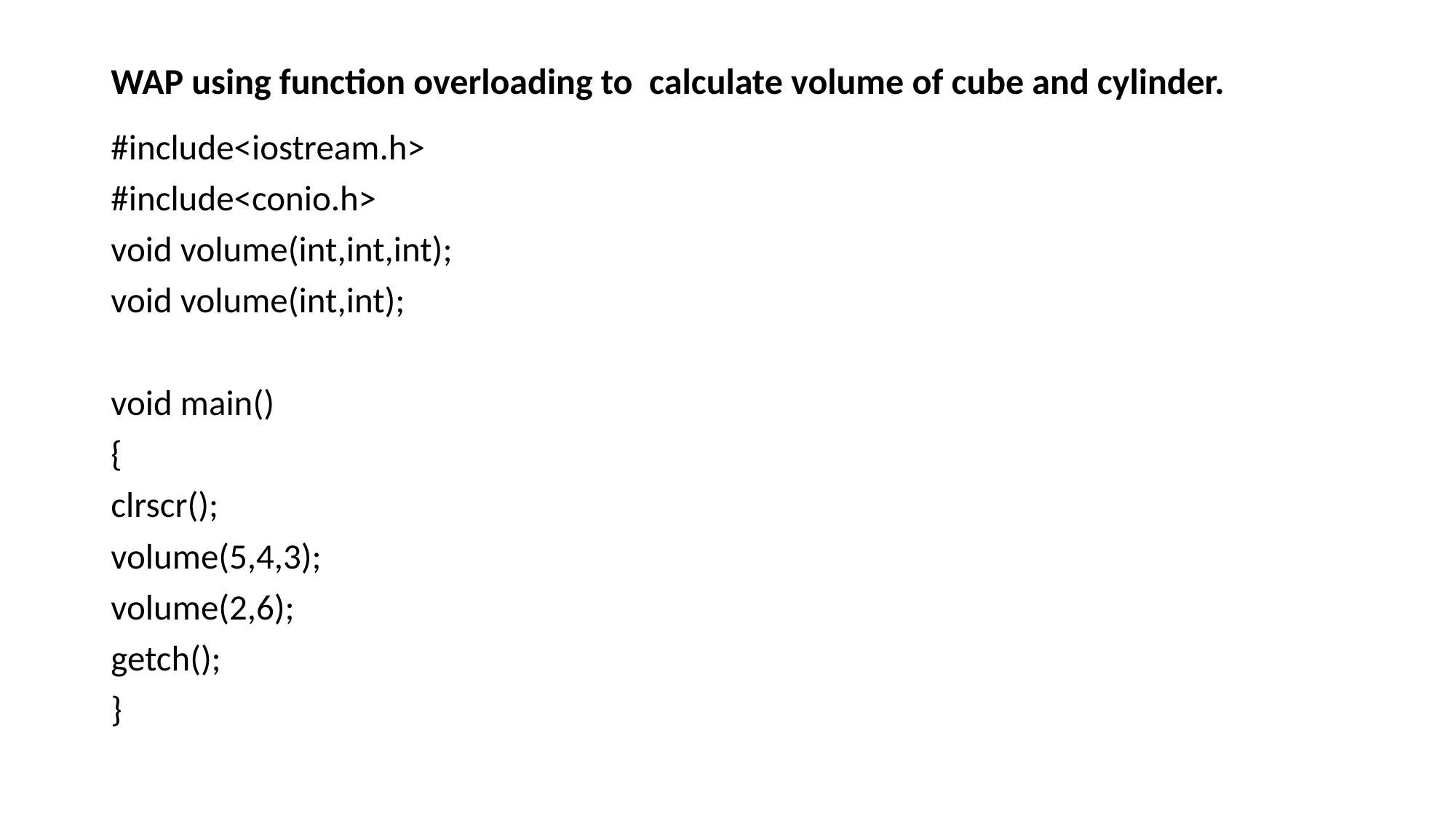

# WAP using function overloading to  calculate volume of cube and cylinder.
#include<iostream.h>
#include<conio.h>
void volume(int,int,int);
void volume(int,int);

void main()
{
clrscr();
volume(5,4,3);
volume(2,6);
getch();
}